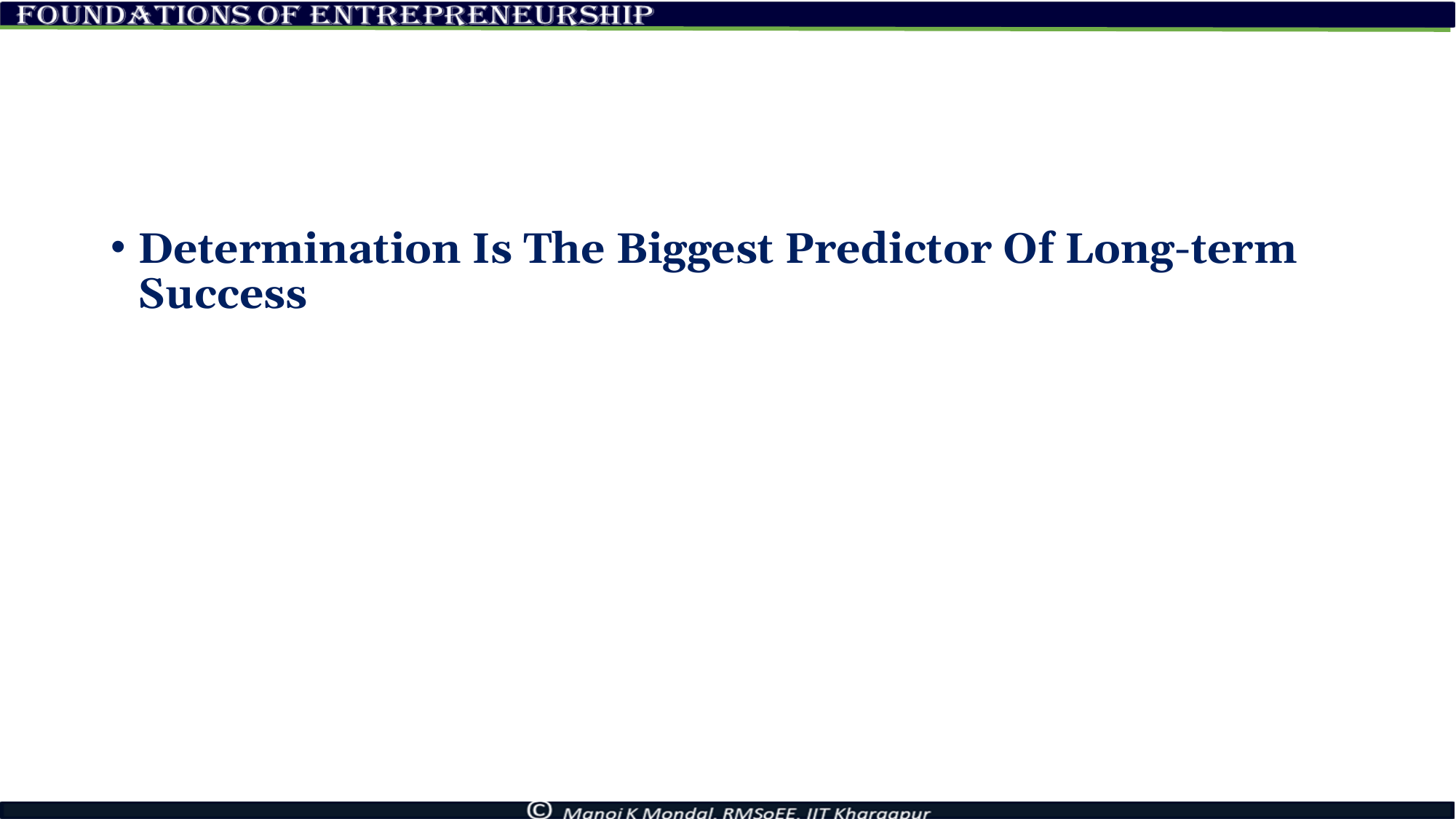

Determination Is The Biggest Predictor Of Long-term Success